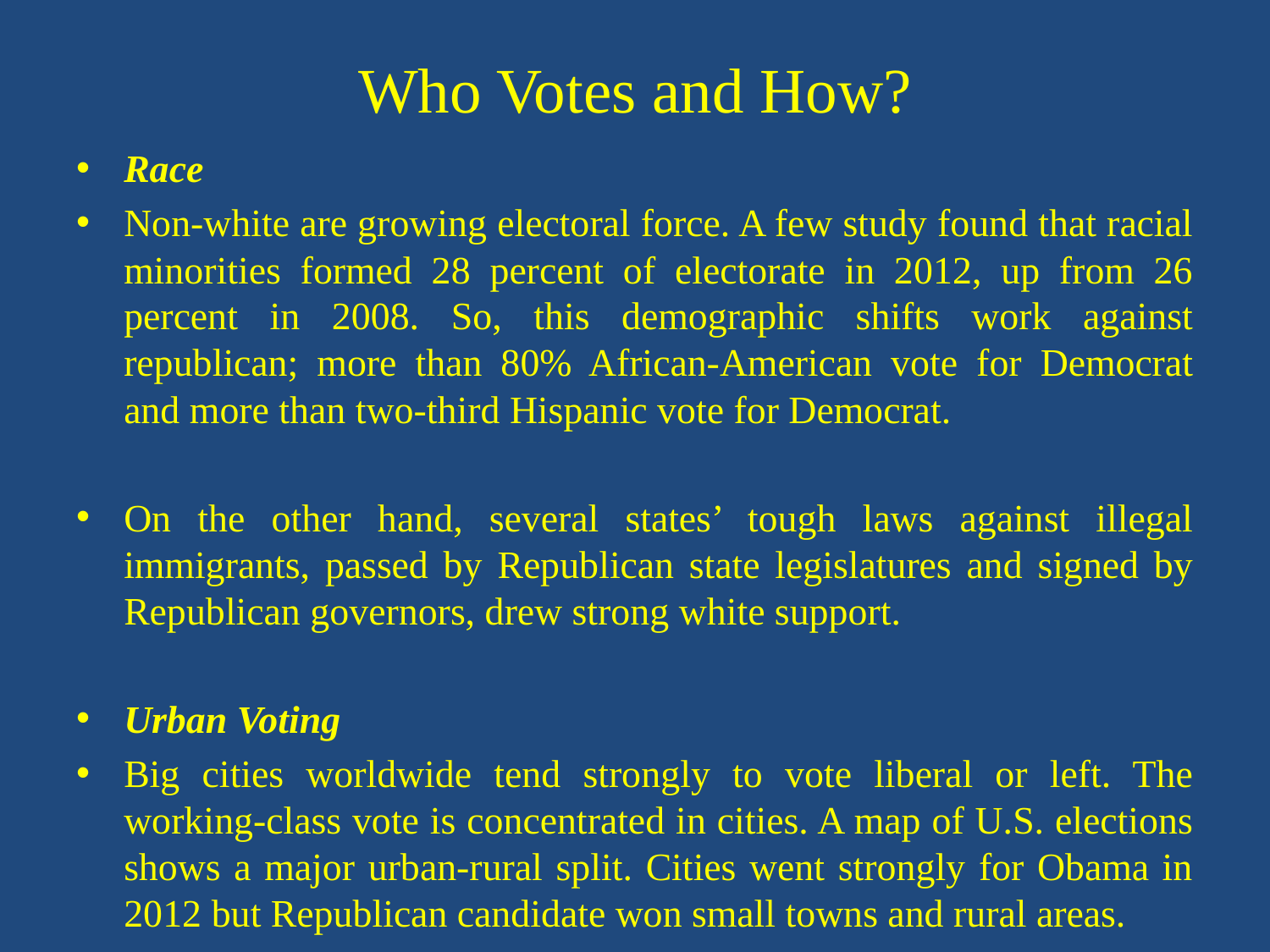

# Who Votes and How?
Race
Non-white are growing electoral force. A few study found that racial minorities formed 28 percent of electorate in 2012, up from 26 percent in 2008. So, this demographic shifts work against republican; more than 80% African-American vote for Democrat and more than two-third Hispanic vote for Democrat.

On the other hand, several states’ tough laws against illegal immigrants, passed by Republican state legislatures and signed by Republican governors, drew strong white support.

Urban Voting
Big cities worldwide tend strongly to vote liberal or left. The working-class vote is concentrated in cities. A map of U.S. elections shows a major urban-rural split. Cities went strongly for Obama in 2012 but Republican candidate won small towns and rural areas.